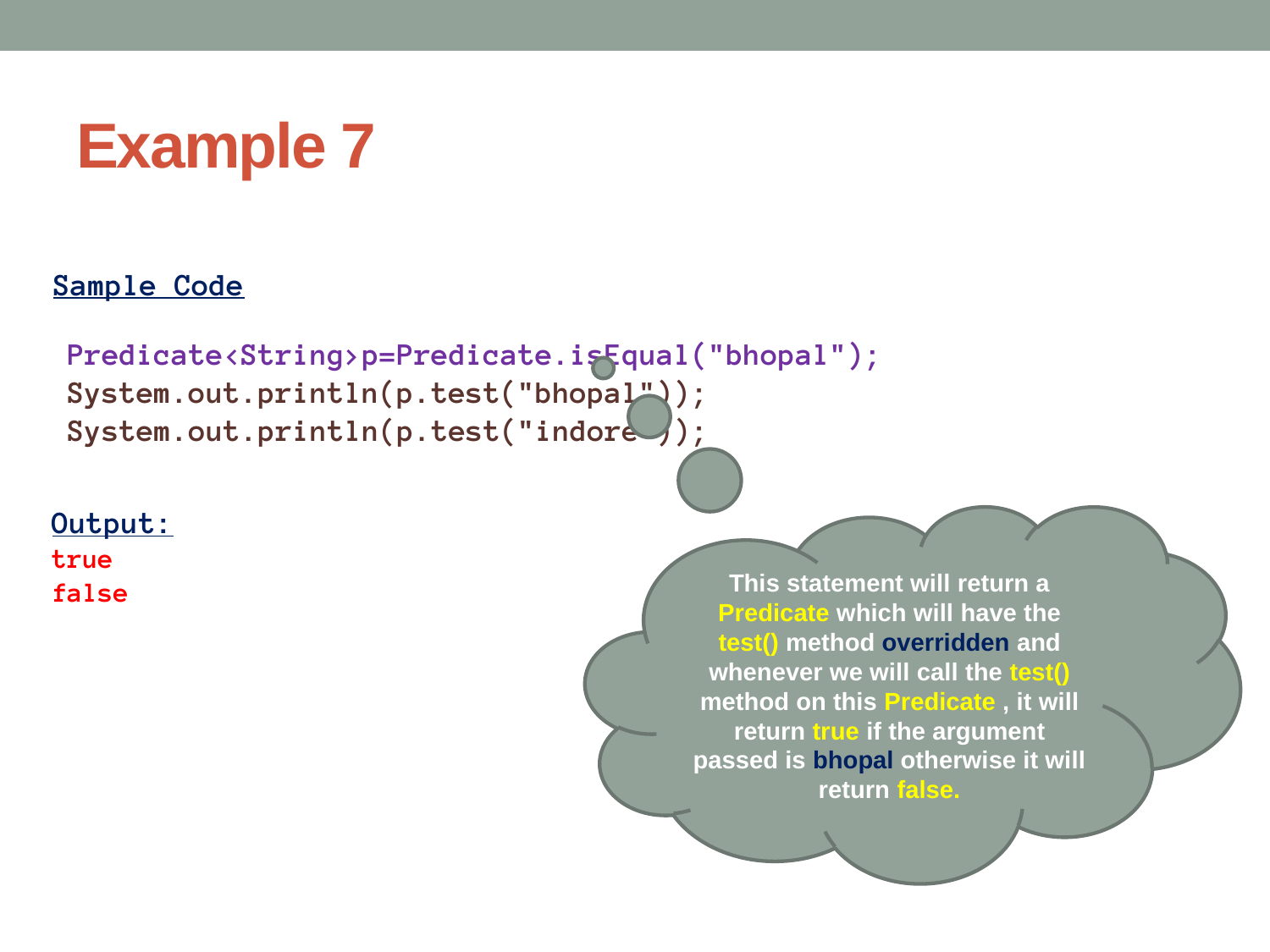

# Example 7

Sample Code
Predicate<String>p=Predicate.isEqual("bhopal");
System.out.println(p.test("bhopal"));
System.out.println(p.test("indore"));
Output:
true
false
This statement will return a Predicate which will have the test() method overridden and whenever we will call the test() method on this Predicate , it will return true if the argument passed is bhopal otherwise it will return false.